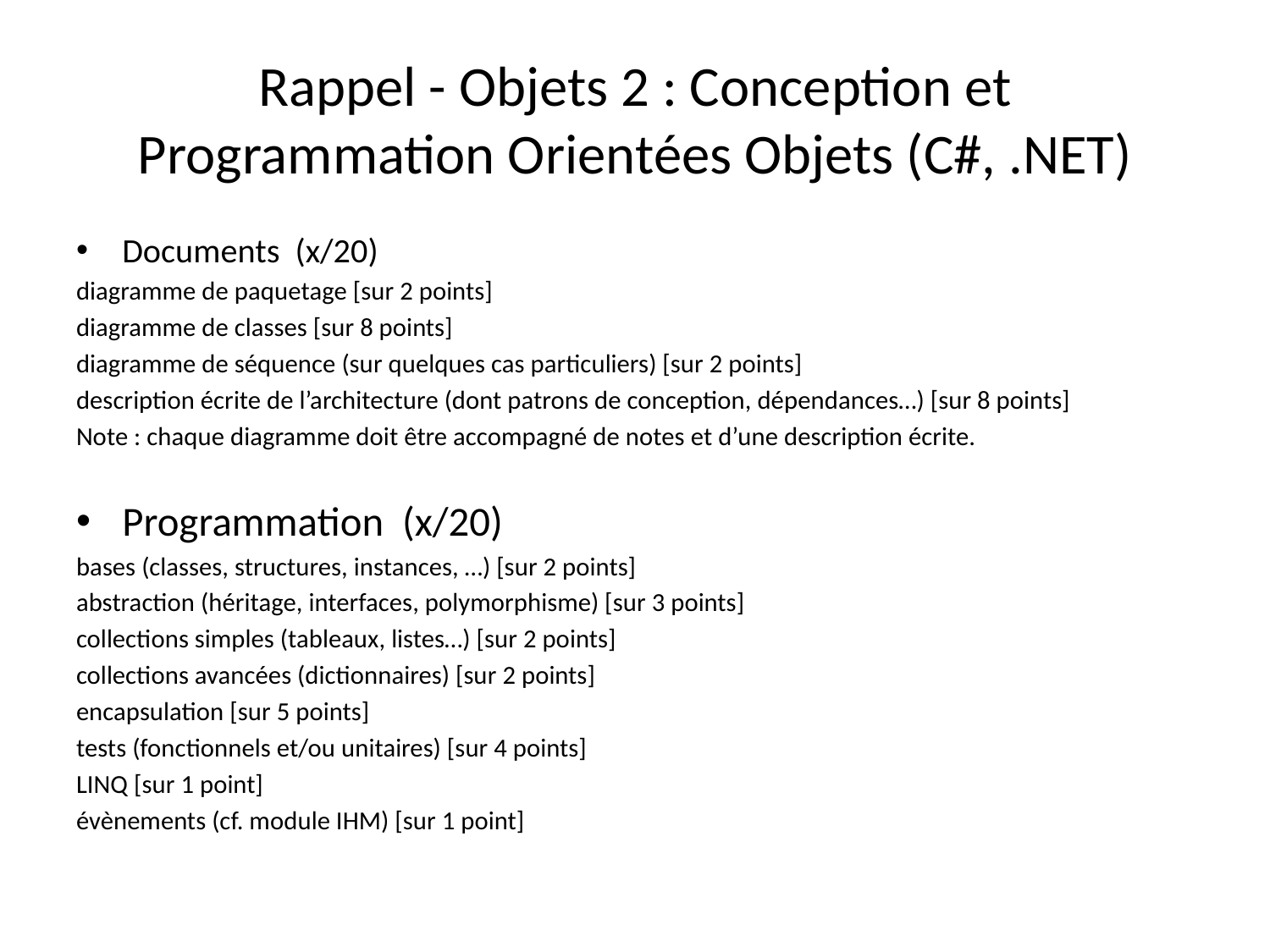

# Rappel - Objets 2 : Conception et Programmation Orientées Objets (C#, .NET)
Documents  (x/20)
diagramme de paquetage [sur 2 points]
diagramme de classes [sur 8 points]
diagramme de séquence (sur quelques cas particuliers) [sur 2 points]
description écrite de l’architecture (dont patrons de conception, dépendances…) [sur 8 points]
Note : chaque diagramme doit être accompagné de notes et d’une description écrite.

Programmation  (x/20)
bases (classes, structures, instances, …) [sur 2 points]
abstraction (héritage, interfaces, polymorphisme) [sur 3 points]
collections simples (tableaux, listes…) [sur 2 points]
collections avancées (dictionnaires) [sur 2 points]
encapsulation [sur 5 points]
tests (fonctionnels et/ou unitaires) [sur 4 points]
LINQ [sur 1 point]
évènements (cf. module IHM) [sur 1 point]